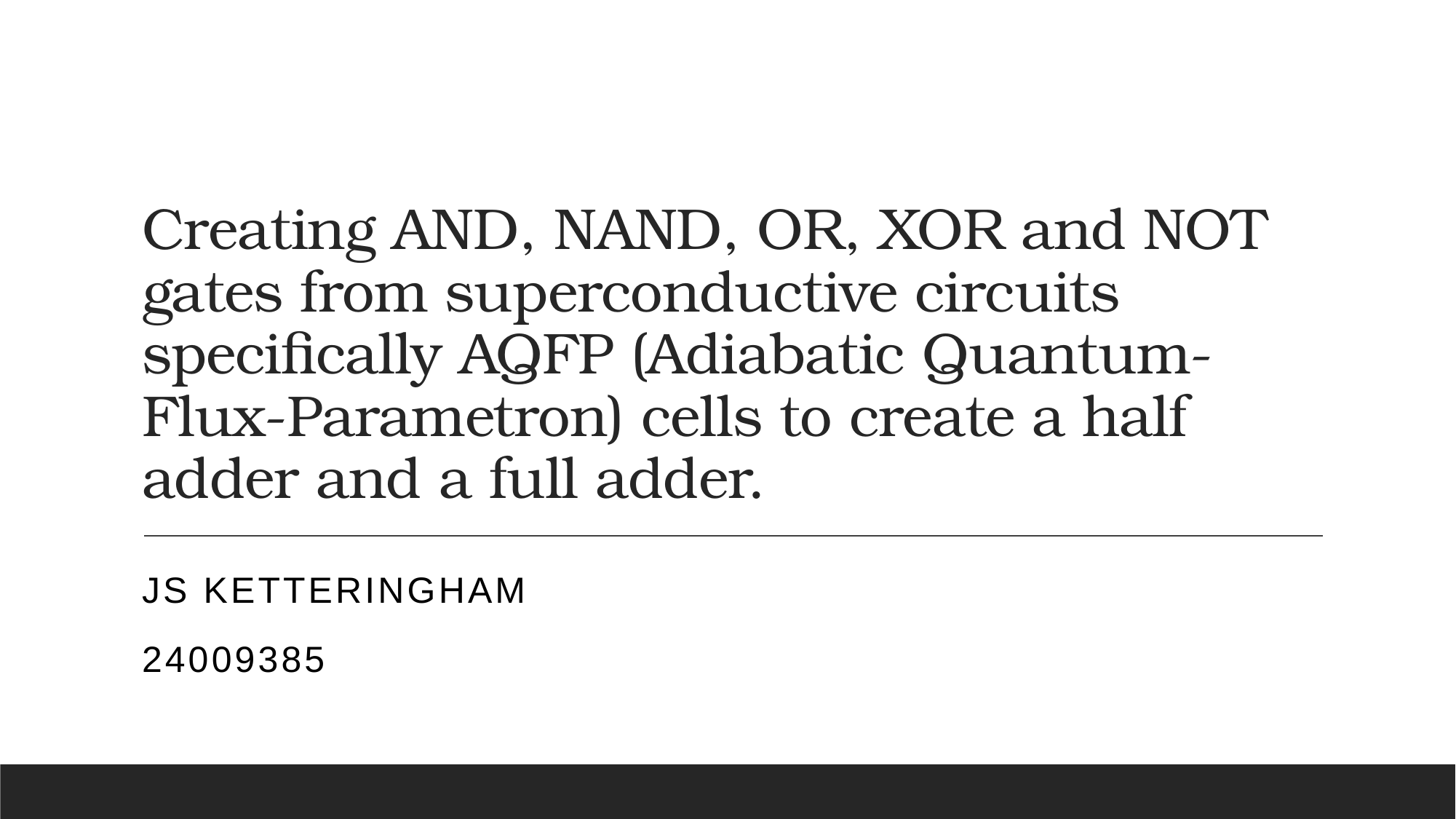

# Creating AND, NAND, OR, XOR and NOT gates from superconductive circuits specifically AQFP (Adiabatic Quantum-Flux-Parametron) cells to create a half adder and a full adder.
JS Ketteringham
24009385